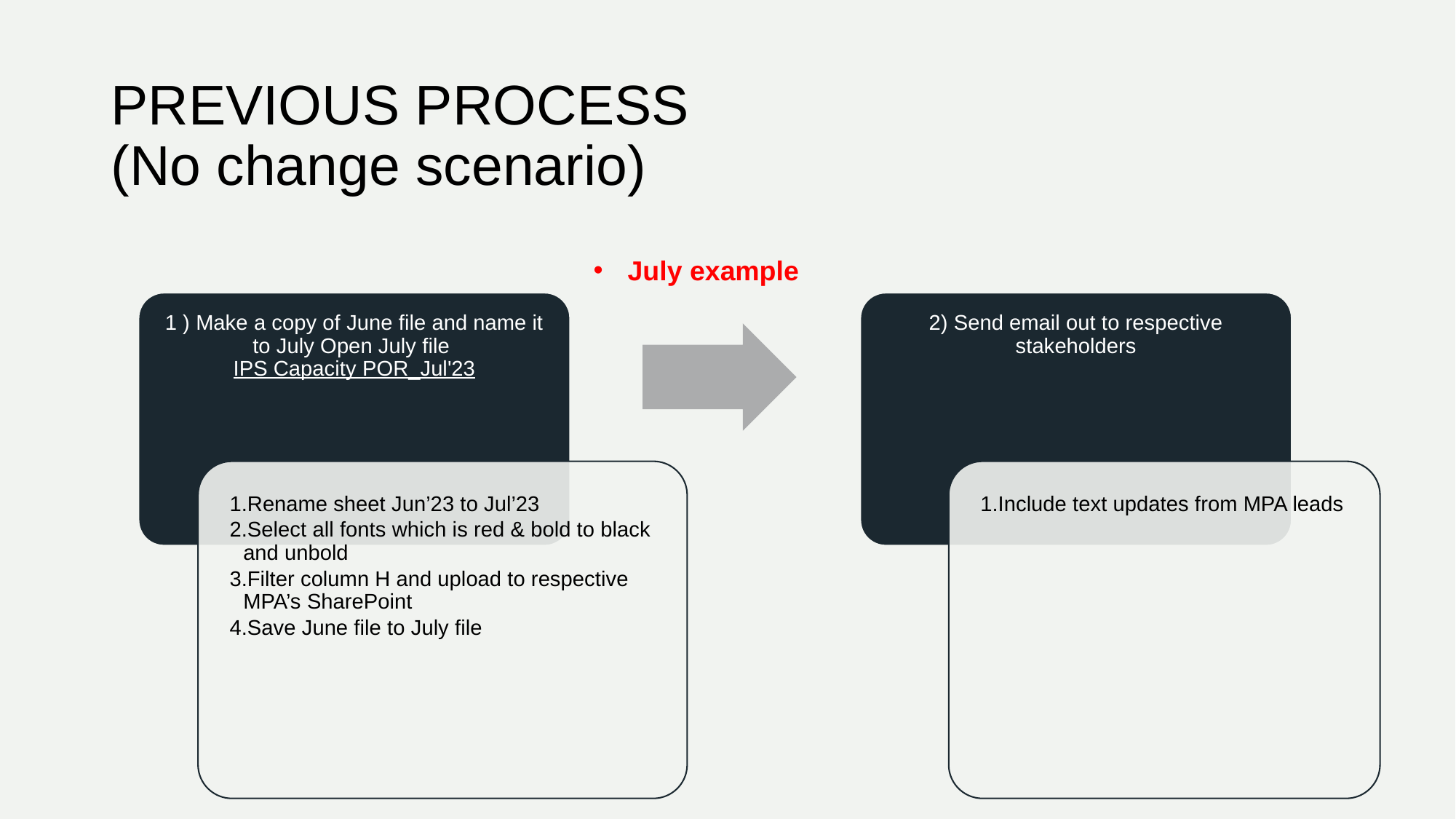

# PREVIOUS PROCESS (No change scenario)
July example
1 ) Make a copy of June file and name it to July Open July file
IPS Capacity POR_Jul'23
Rename sheet Jun’23 to Jul’23
Select all fonts which is red & bold to black and unbold
Filter column H and upload to respective MPA’s SharePoint
Save June file to July file

2) Send email out to respective stakeholders
Include text updates from MPA leads